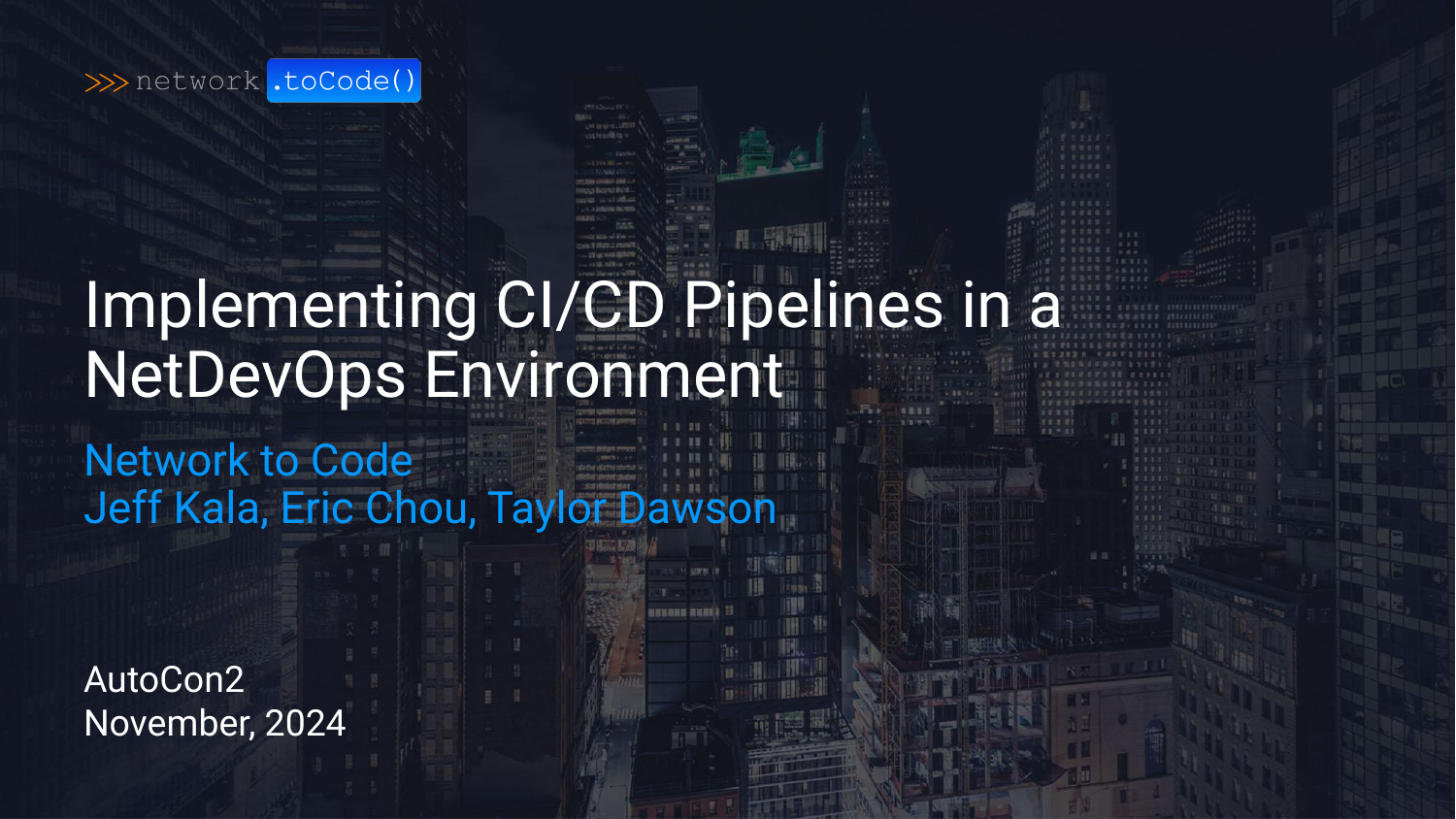

# Implementing CI/CD Pipelines in a NetDevOps Environment
Network to Code
Jeff Kala, Eric Chou, Taylor Dawson
AutoCon2
November, 2024